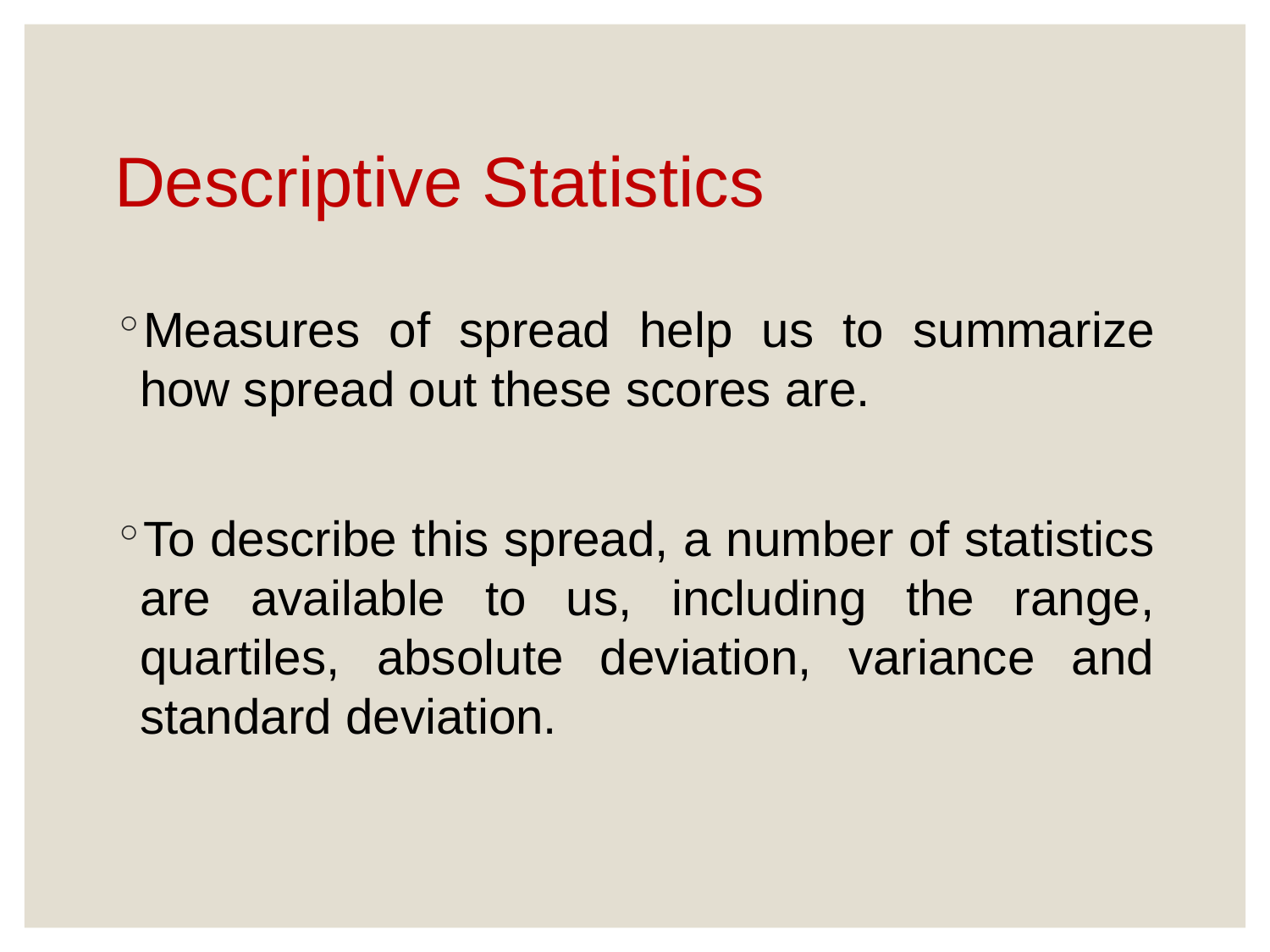

# Descriptive Statistics
Measures of spread help us to summarize how spread out these scores are.

To describe this spread, a number of statistics are available to us, including the range, quartiles, absolute deviation, variance and standard deviation.